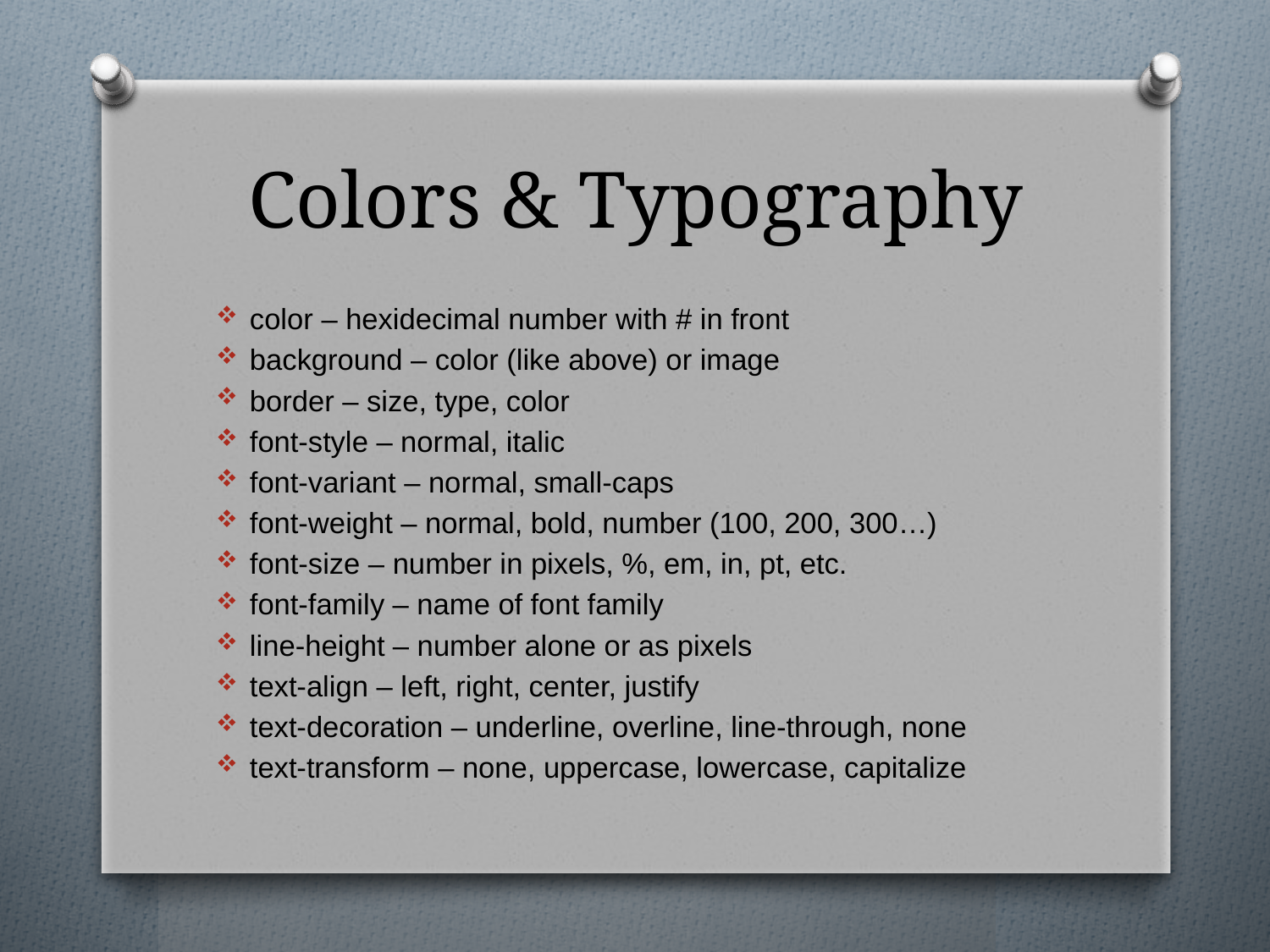

# Colors & Typography
color – hexidecimal number with # in front
background – color (like above) or image
border – size, type, color
font-style – normal, italic
font-variant – normal, small-caps
font-weight – normal, bold, number (100, 200, 300…)
font-size – number in pixels, %, em, in, pt, etc.
font-family – name of font family
line-height – number alone or as pixels
text-align – left, right, center, justify
text-decoration – underline, overline, line-through, none
text-transform – none, uppercase, lowercase, capitalize